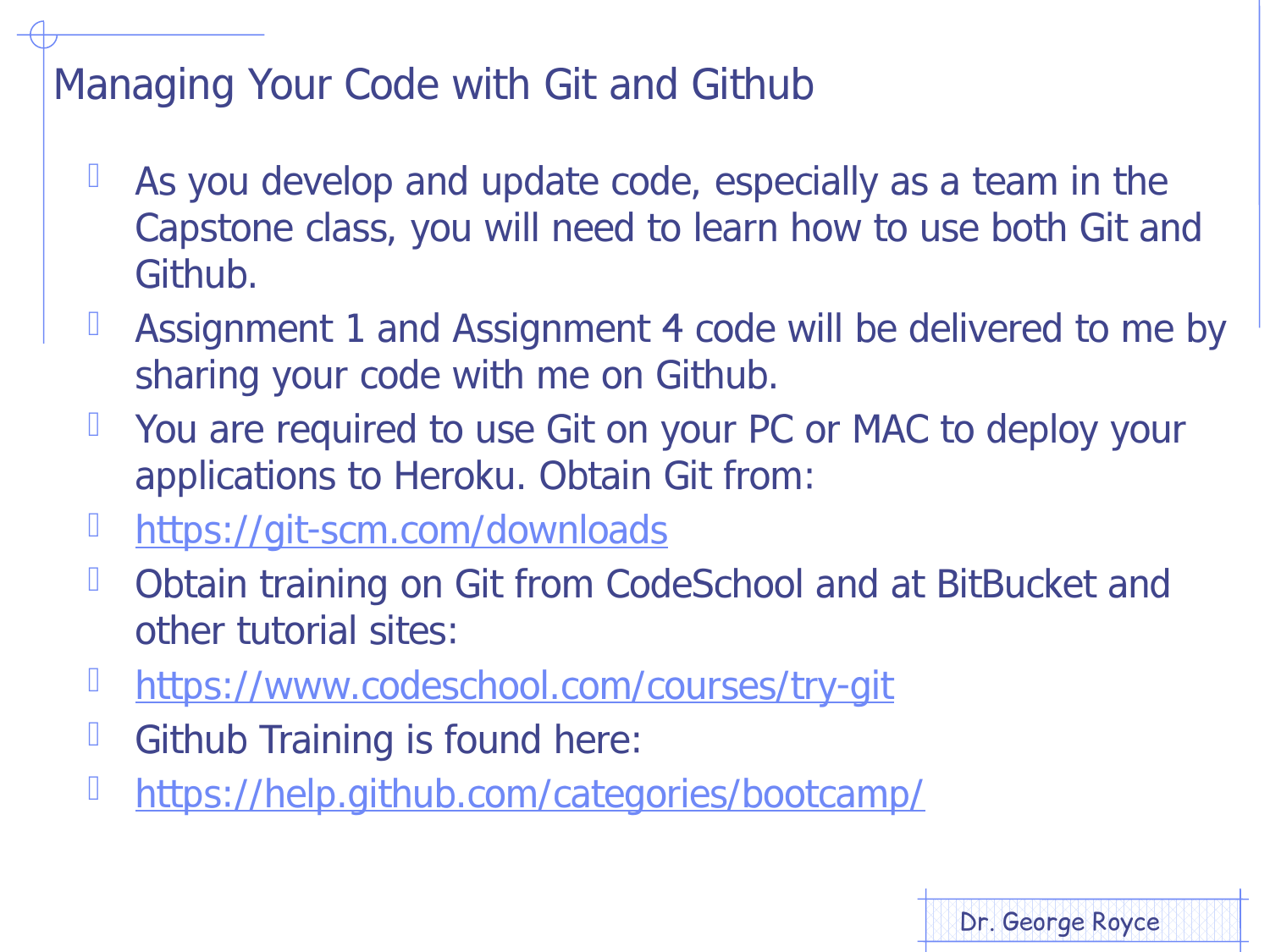

# Managing Your Code with Git and Github
As you develop and update code, especially as a team in the Capstone class, you will need to learn how to use both Git and Github.
Assignment 1 and Assignment 4 code will be delivered to me by sharing your code with me on Github.
You are required to use Git on your PC or MAC to deploy your applications to Heroku. Obtain Git from:
https://git-scm.com/downloads
Obtain training on Git from CodeSchool and at BitBucket and other tutorial sites:
https://www.codeschool.com/courses/try-git
Github Training is found here:
https://help.github.com/categories/bootcamp/

Dr. George Royce